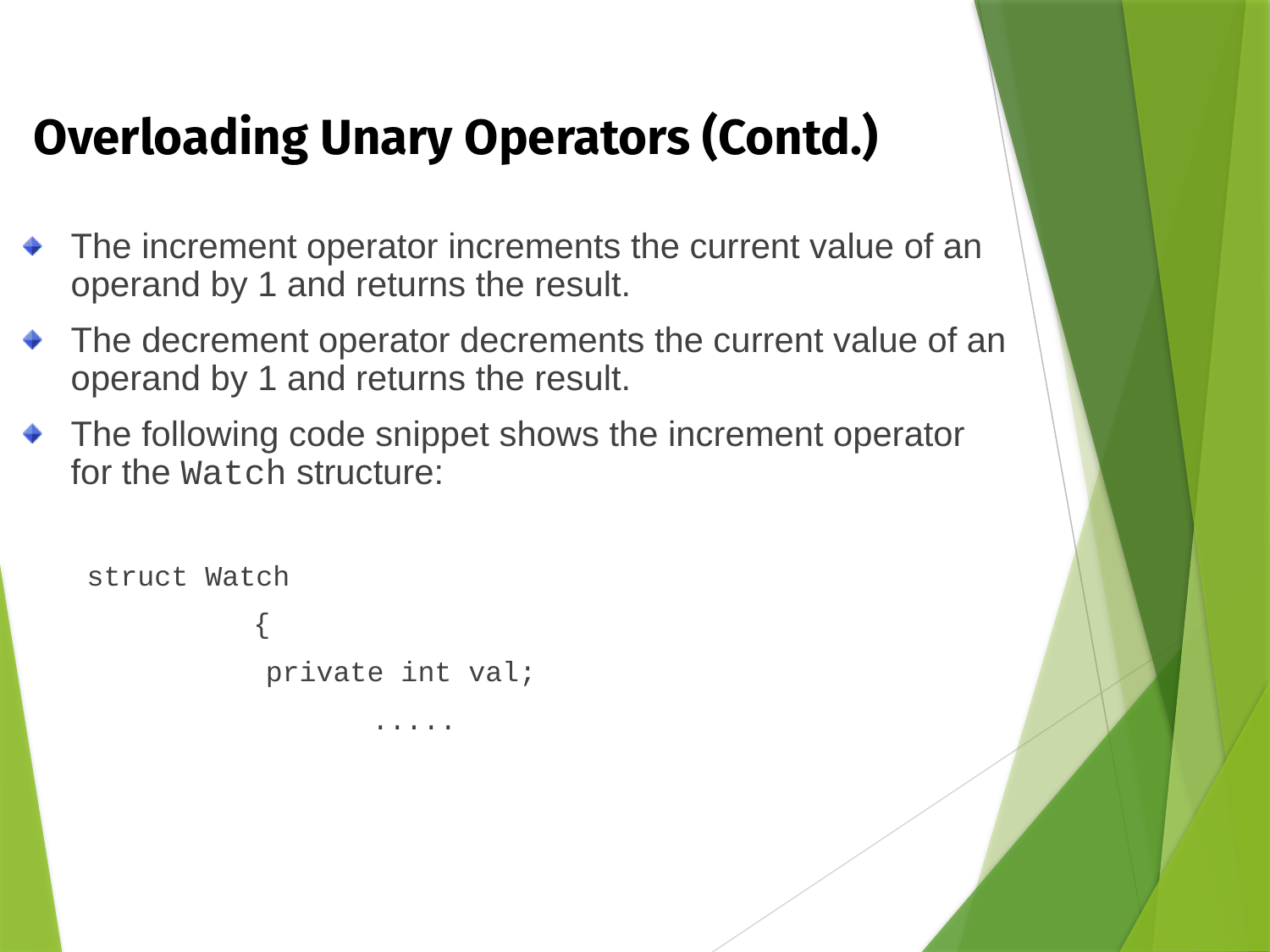

Overloading Unary Operators (Contd.)
The increment operator increments the current value of an operand by 1 and returns the result.
The decrement operator decrements the current value of an operand by 1 and returns the result.
The following code snippet shows the increment operator for the Watch structure:

struct Watch
		{
     	    private int val;
		       .....